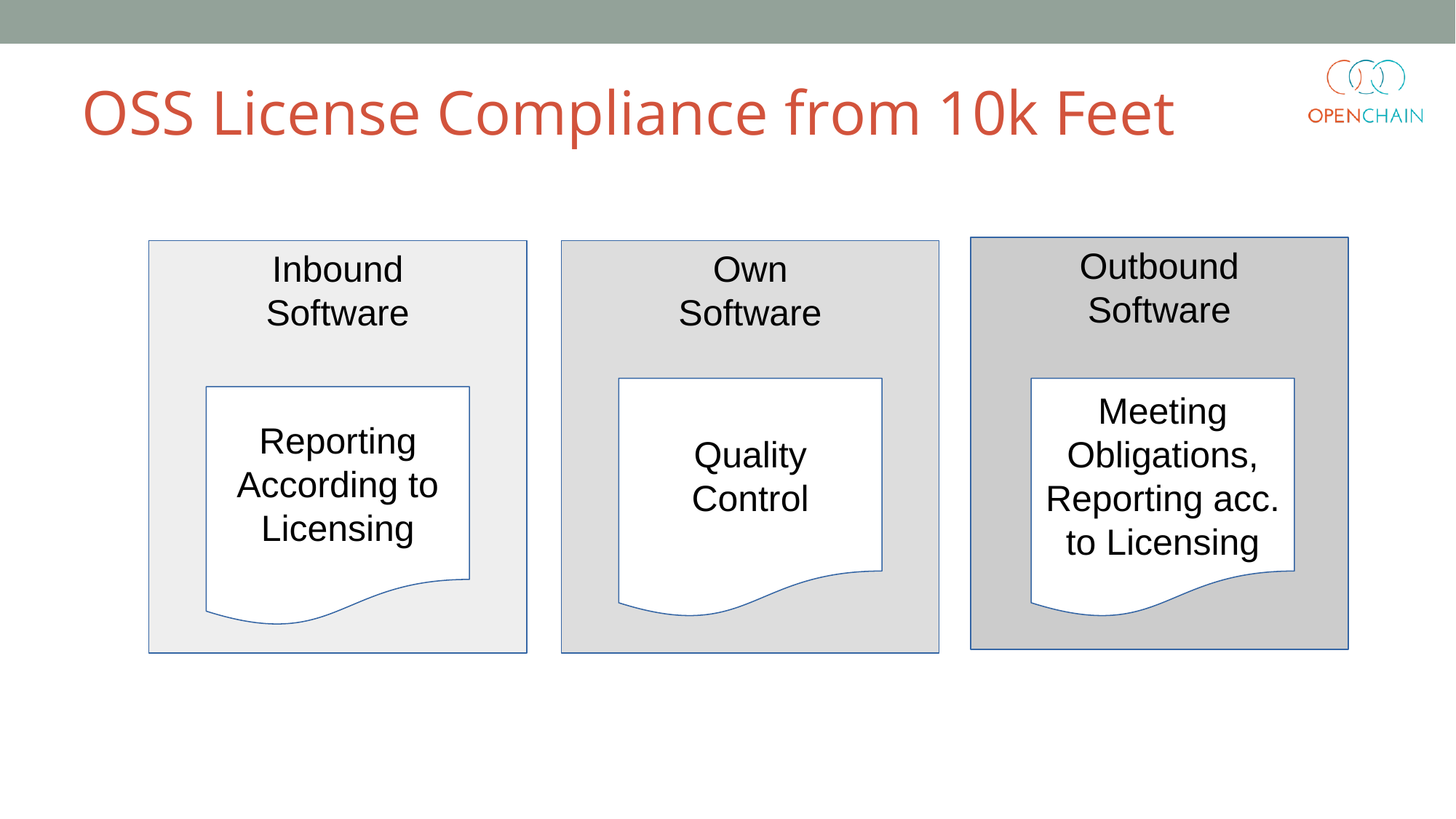

OSS License Compliance from 10k Feet

Outbound
Software
Inbound
Software
Own
Software
Quality
Control
Meeting
Obligations,
Reporting acc.
to Licensing
Reporting
According to
Licensing